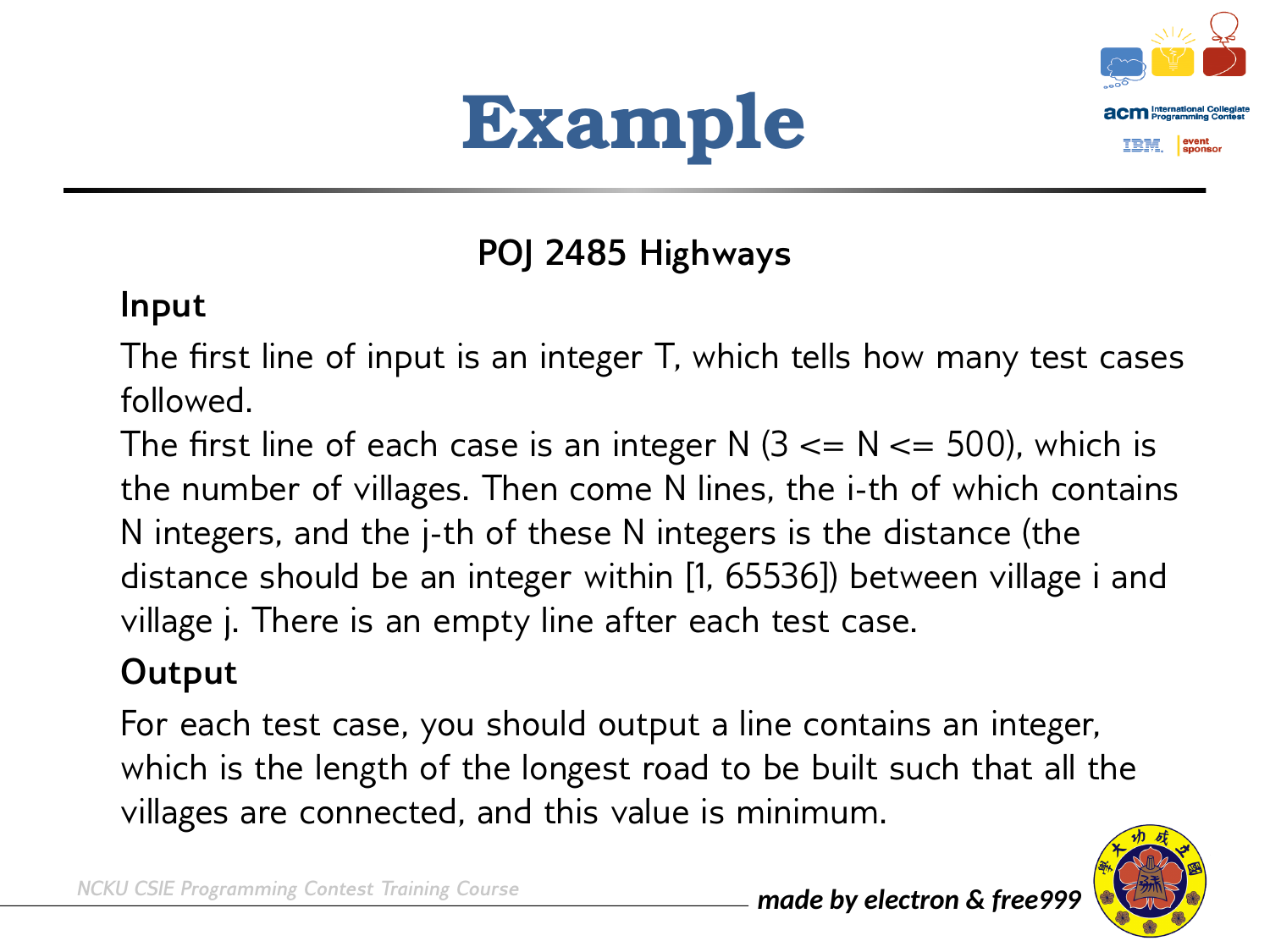

# Example
POJ 2485 Highways
	Input
	The first line of input is an integer T, which tells how many test cases followed. 
The first line of each case is an integer N (3 <= N <= 500), which is the number of villages. Then come N lines, the i-th of which contains N integers, and the j-th of these N integers is the distance (the distance should be an integer within [1, 65536]) between village i and village j. There is an empty line after each test case.
	Output
	For each test case, you should output a line contains an integer, which is the length of the longest road to be built such that all the villages are connected, and this value is minimum.

NCKU CSIE Programming Contest Training Course